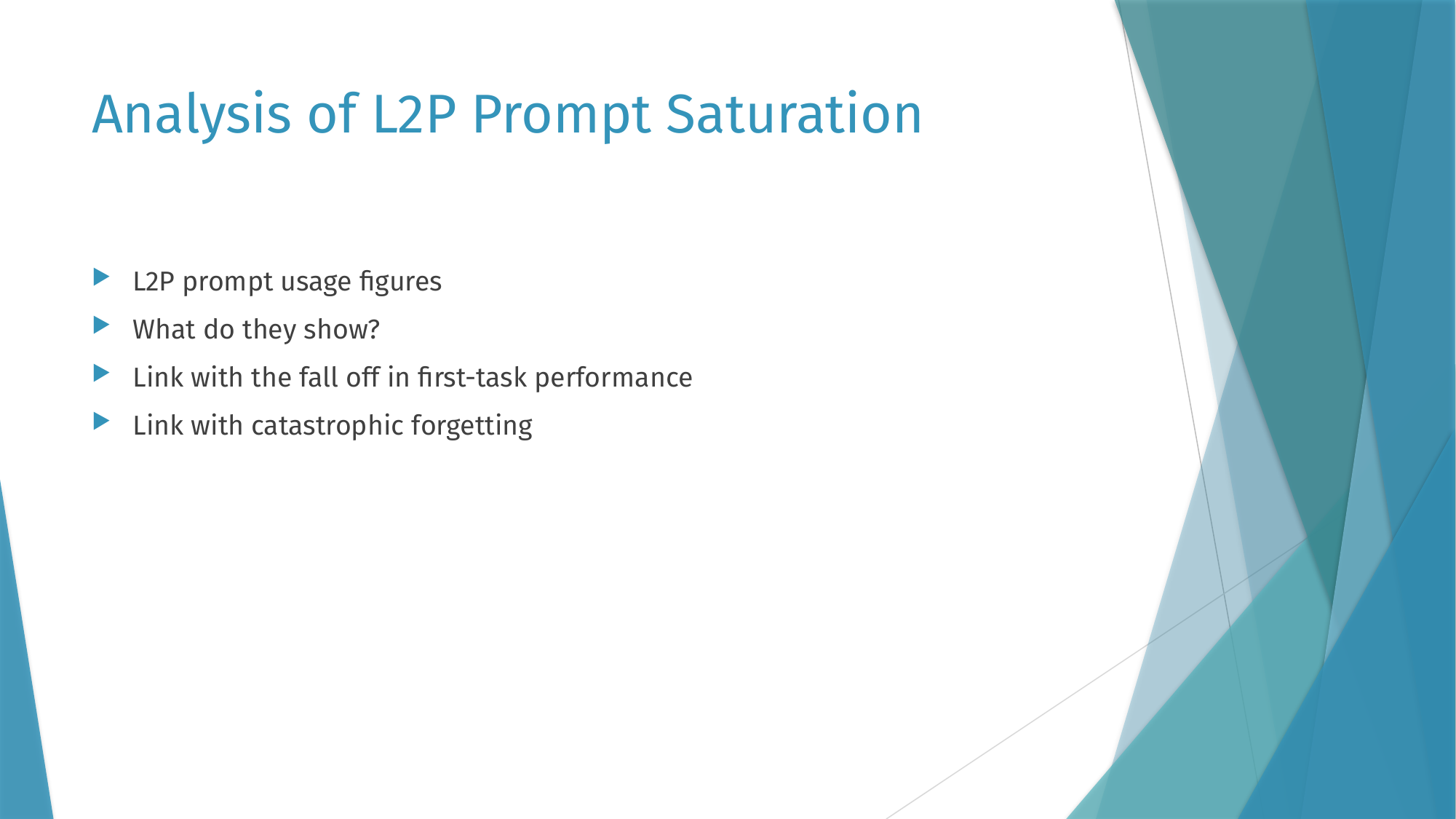

# Analysis of L2P Prompt Saturation
L2P prompt usage figures
What do they show?
Link with the fall off in first-task performance
Link with catastrophic forgetting